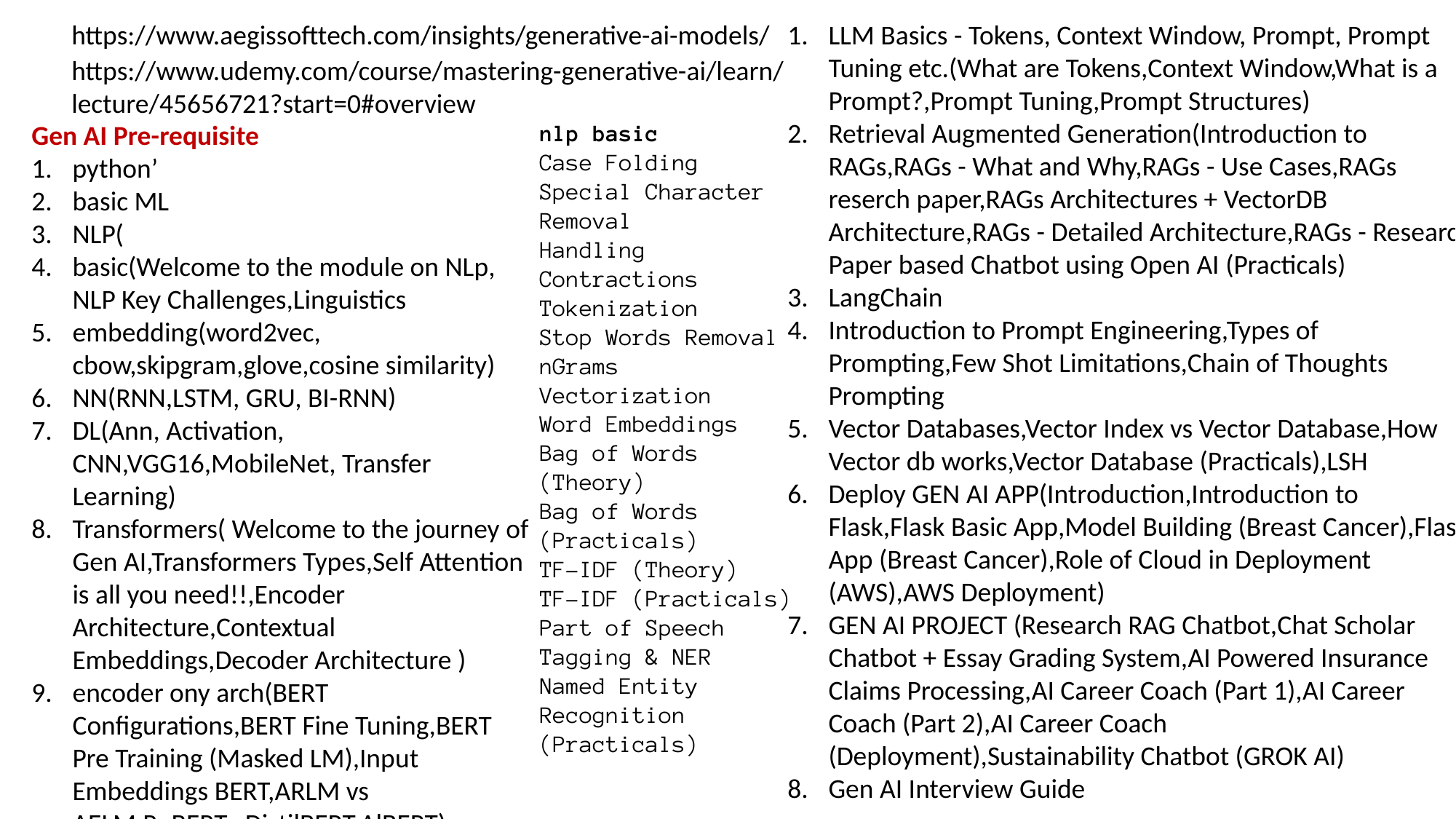

https://www.aegissofttech.com/insights/generative-ai-models/
LLM Basics - Tokens, Context Window, Prompt, Prompt Tuning etc.(What are Tokens,Context Window,What is a Prompt?,Prompt Tuning,Prompt Structures)
Retrieval Augmented Generation(Introduction to RAGs,RAGs - What and Why,RAGs - Use Cases,RAGs reserch paper,RAGs Architectures + VectorDB Architecture,RAGs - Detailed Architecture,RAGs - Research Paper based Chatbot using Open AI (Practicals)
LangChain
Introduction to Prompt Engineering,Types of Prompting,Few Shot Limitations,Chain of Thoughts Prompting
Vector Databases,Vector Index vs Vector Database,How Vector db works,Vector Database (Practicals),LSH
Deploy GEN AI APP(Introduction,Introduction to Flask,Flask Basic App,Model Building (Breast Cancer),Flask App (Breast Cancer),Role of Cloud in Deployment (AWS),AWS Deployment)
GEN AI PROJECT (Research RAG Chatbot,Chat Scholar Chatbot + Essay Grading System,AI Powered Insurance Claims Processing,AI Career Coach (Part 1),AI Career Coach (Part 2),AI Career Coach (Deployment),Sustainability Chatbot (GROK AI)
Gen AI Interview Guide
https://www.udemy.com/course/mastering-generative-ai/learn/lecture/45656721?start=0#overview
Gen AI Pre-requisite
python’
basic ML
NLP(
basic(Welcome to the module on NLp, NLP Key Challenges,Linguistics
embedding(word2vec, cbow,skipgram,glove,cosine similarity)
NN(RNN,LSTM, GRU, BI-RNN)
DL(Ann, Activation, CNN,VGG16,MobileNet, Transfer Learning)
Transformers( Welcome to the journey of Gen AI,Transformers Types,Self Attention is all you need!!,Encoder Architecture,Contextual Embeddings,Decoder Architecture )
encoder ony arch(BERT Configurations,BERT Fine Tuning,BERT Pre Training (Masked LM),Input Embeddings BERT,ARLM vs AELM,RoBERTa,DistilBERT,AlBERT)
decoder only arch(GPT Architecture,GPT (Masked Multi Head Attention),GPT Blocks,GPT Training)

nlp basic
Case Folding
Special Character Removal
Handling Contractions
Tokenization
Stop Words Removal
nGrams
Vectorization
Word Embeddings
Bag of Words (Theory)
Bag of Words (Practicals)
TF-IDF (Theory)
TF-IDF (Practicals)
Part of Speech Tagging & NER
Named Entity Recognition (Practicals)